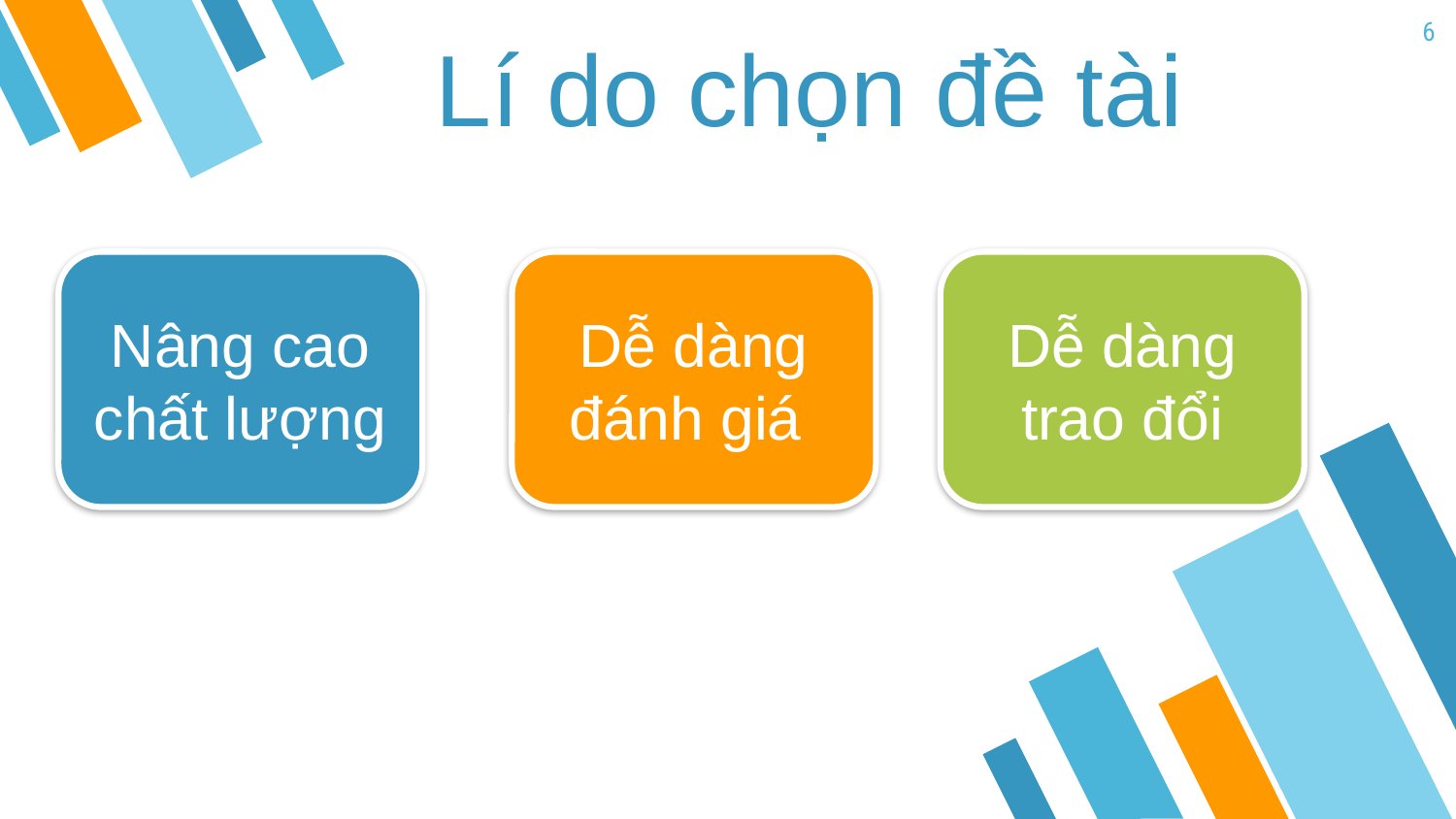

6
Lí do chọn đề tài
Dễ dàng đánh giá
Dễ dàng trao đổi
Nâng cao chất lượng